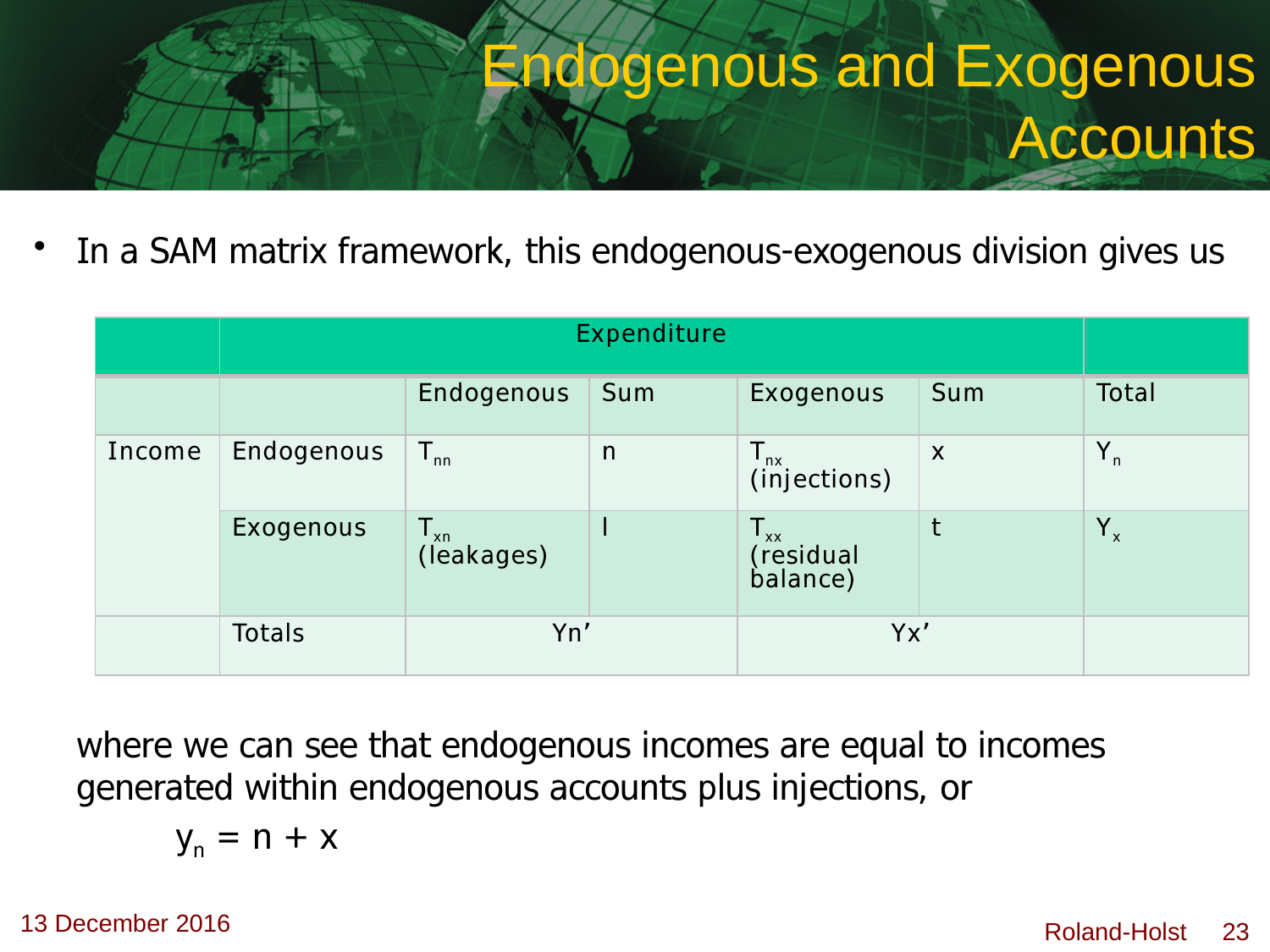

# Endogenous and Exogenous Accounts
In a SAM matrix framework, this endogenous-exogenous division gives us

	where we can see that endogenous incomes are equal to incomes generated within endogenous accounts plus injections, or
				         yn = n + x
|  | Expenditure |  |  |  |  |  |
| --- | --- | --- | --- | --- | --- | --- |
|  |  | Endogenous | Sum | Exogenous | Sum | Total |
| Income | Endogenous | Tnn | n | Tnx (injections) | x | Yn |
|  | Exogenous | Txn (leakages) | l | Txx (residual balance) | t | Yx |
|  | Totals | Yn’ |  | Yx’ |  |  |
Adapted from Khan, 2007